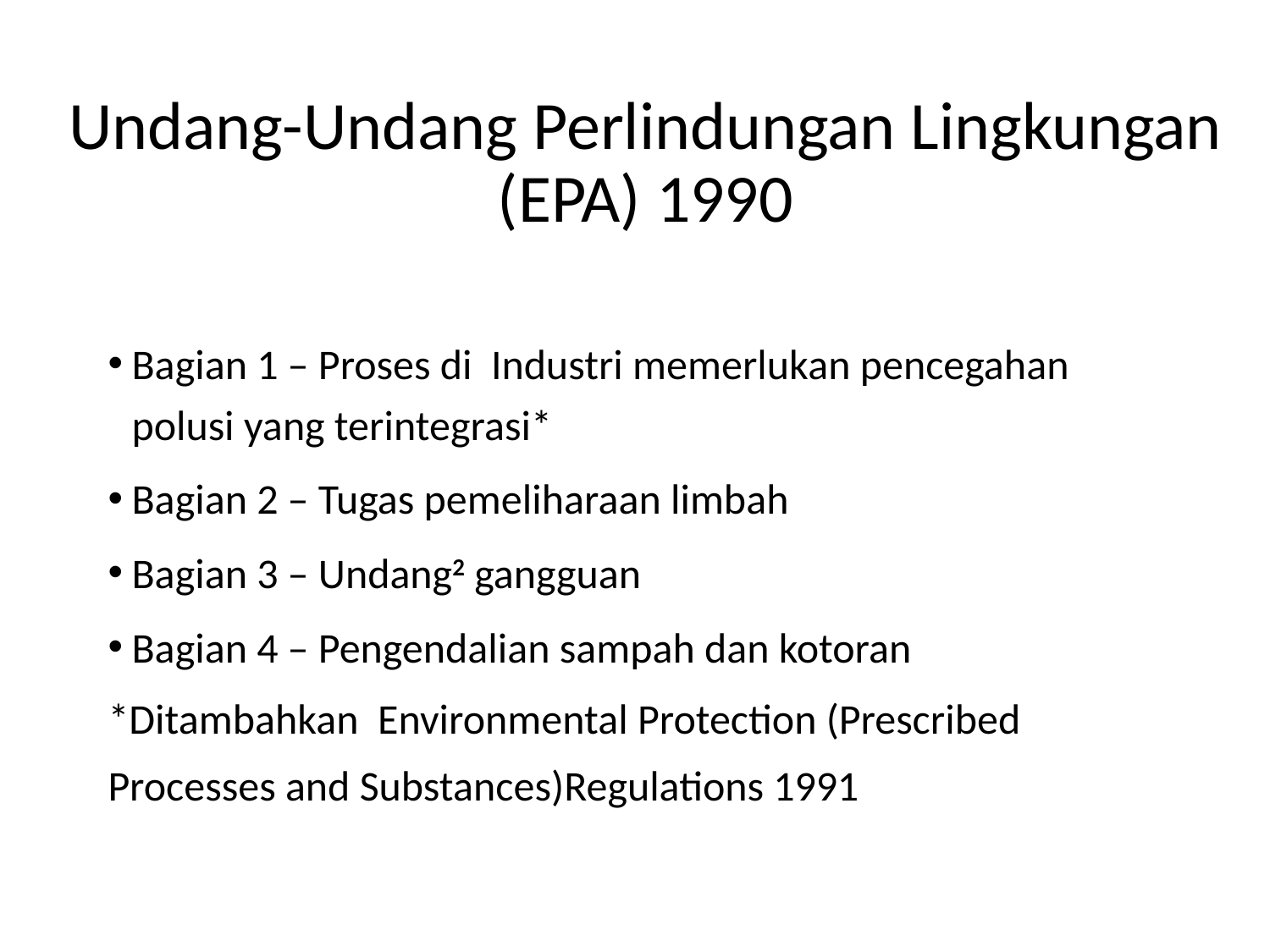

# Undang-Undang Perlindungan Lingkungan (EPA) 1990
Bagian 1 – Proses di  Industri memerlukan pencegahan polusi yang terintegrasi*
Bagian 2 – Tugas pemeliharaan limbah
Bagian 3 – Undang2 gangguan
Bagian 4 – Pengendalian sampah dan kotoran

*Ditambahkan  Environmental Protection (Prescribed

Processes and Substances)Regulations 1991